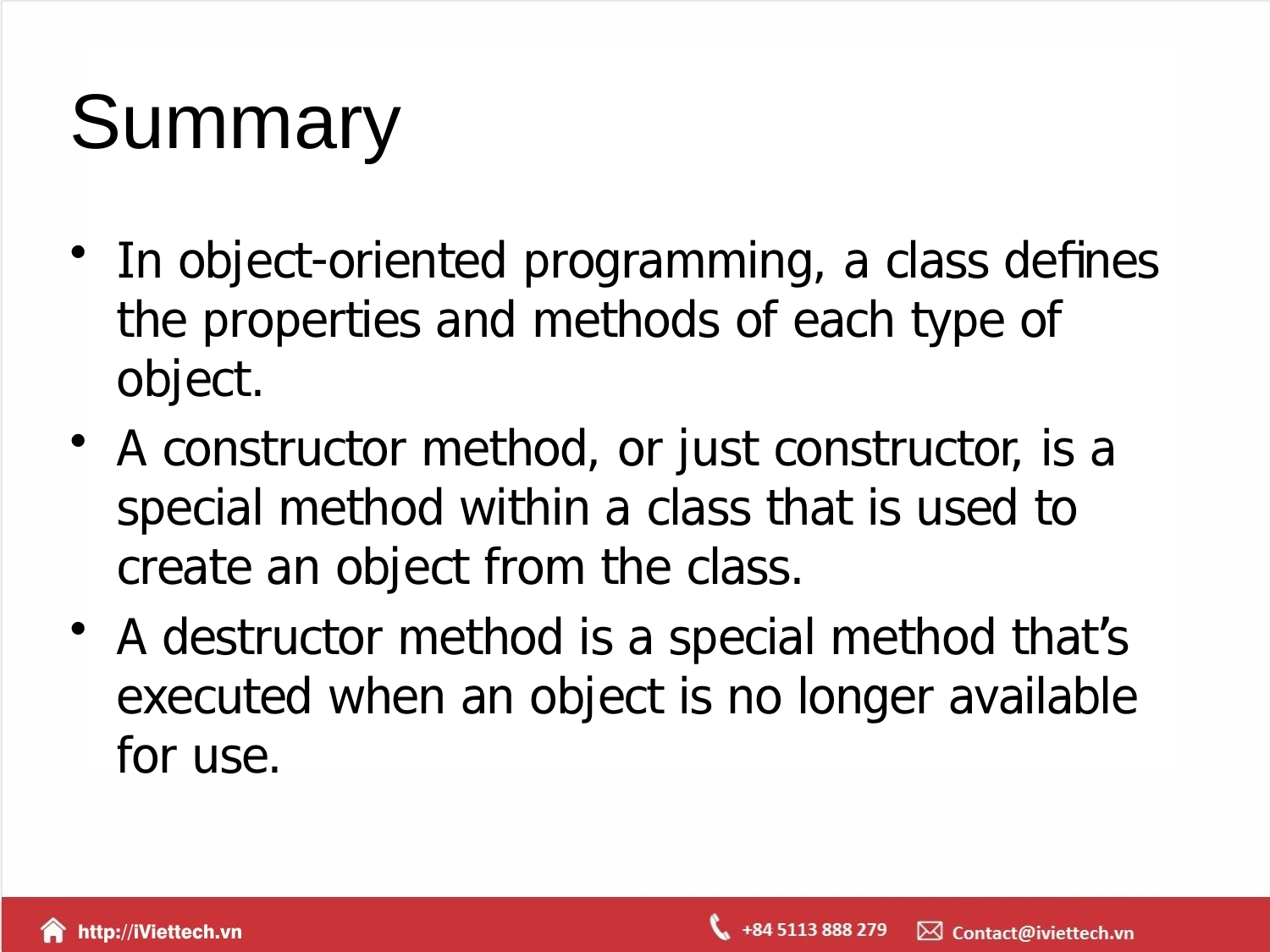

# Summary
In object-oriented programming, a class defines the properties and methods of each type of object.
A constructor method, or just constructor, is a special method within a class that is used to create an object from the class.
A destructor method is a special method that’s executed when an object is no longer available for use.